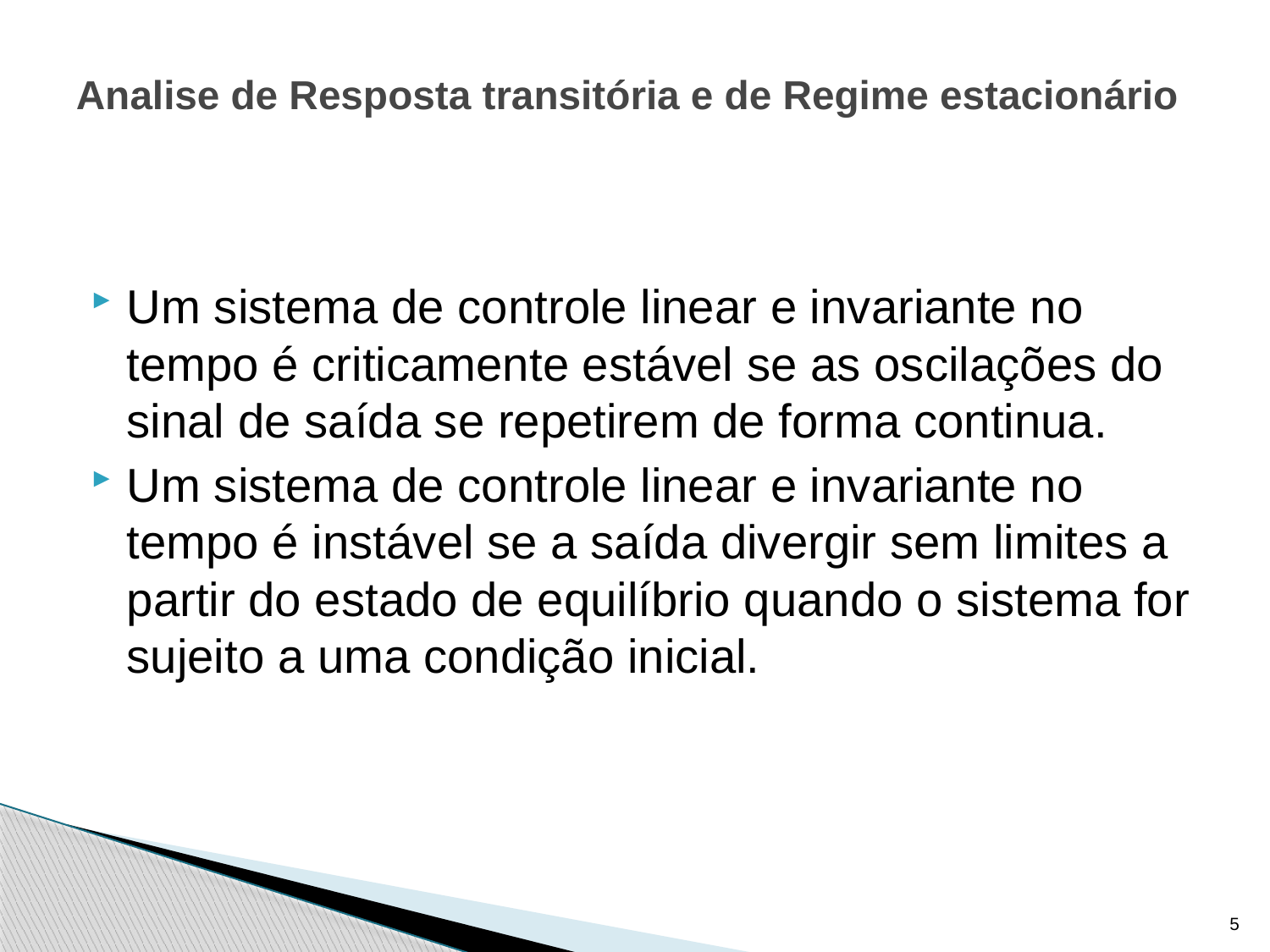

# Analise de Resposta transitória e de Regime estacionário

Um sistema de controle linear e invariante no tempo é criticamente estável se as oscilações do sinal de saída se repetirem de forma continua.
Um sistema de controle linear e invariante no tempo é instável se a saída divergir sem limites a partir do estado de equilíbrio quando o sistema for sujeito a uma condição inicial.
5